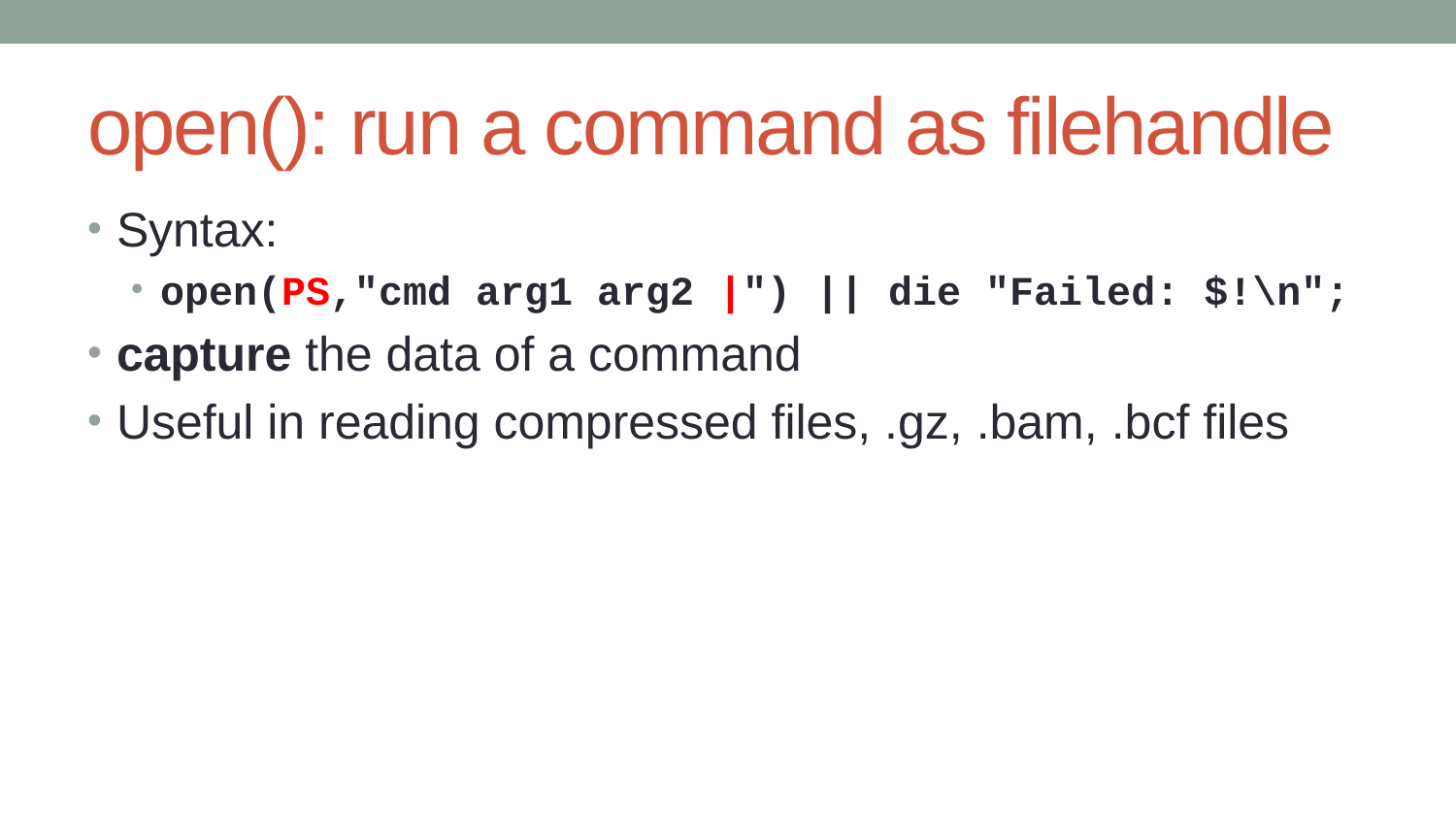

# open(): run a command as filehandle
Syntax:
open(PS,"cmd arg1 arg2 |") || die "Failed: $!\n";
capture the data of a command
Useful in reading compressed files, .gz, .bam, .bcf files